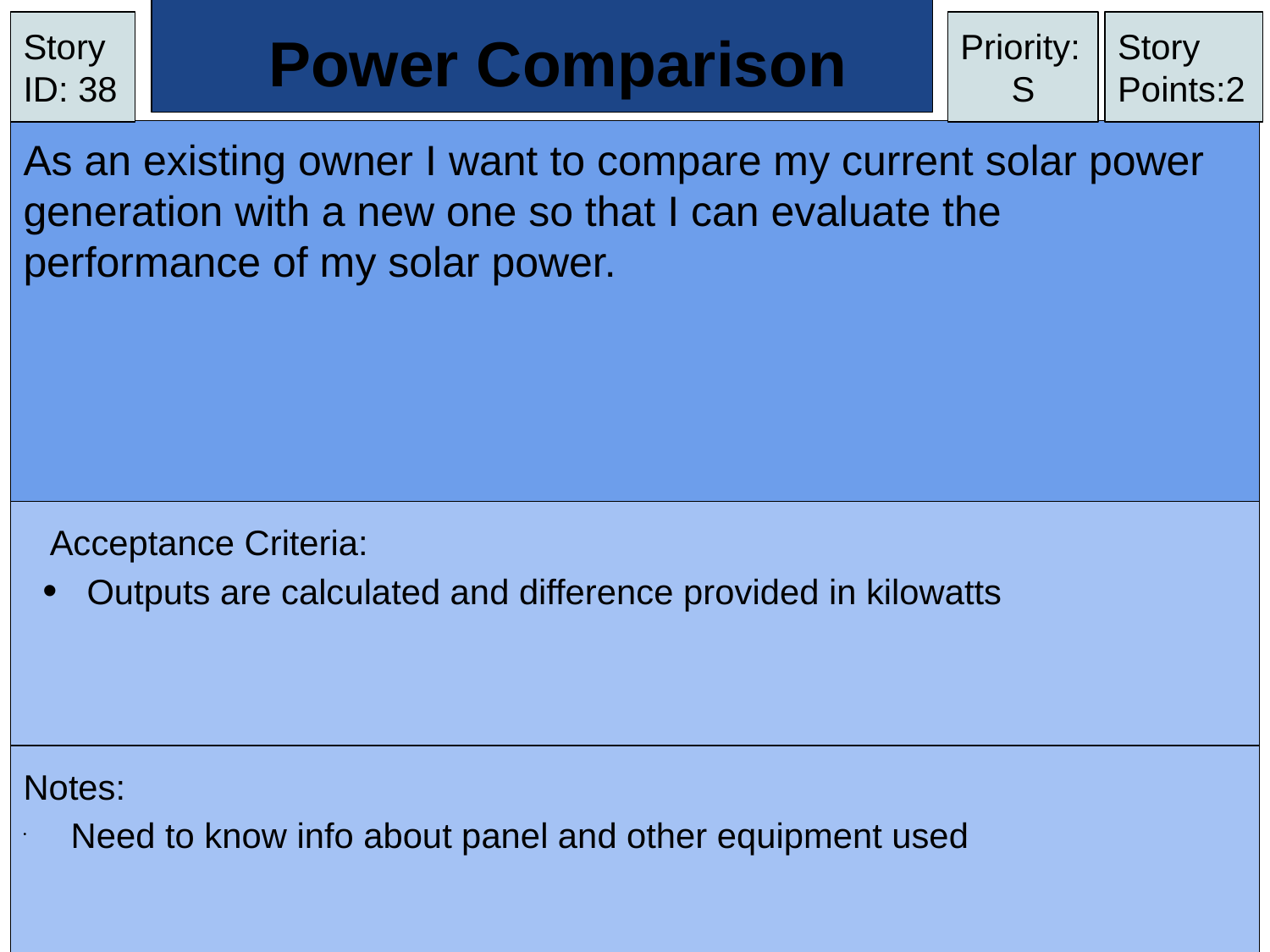

# Power Comparison
Story ID: 38
Priority:
S
Story Points:2

As an existing owner I want to compare my current solar power generation with a new one so that I can evaluate the performance of my solar power.

Acceptance Criteria:
Outputs are calculated and difference provided in kilowatts

Notes:
Need to know info about panel and other equipment used